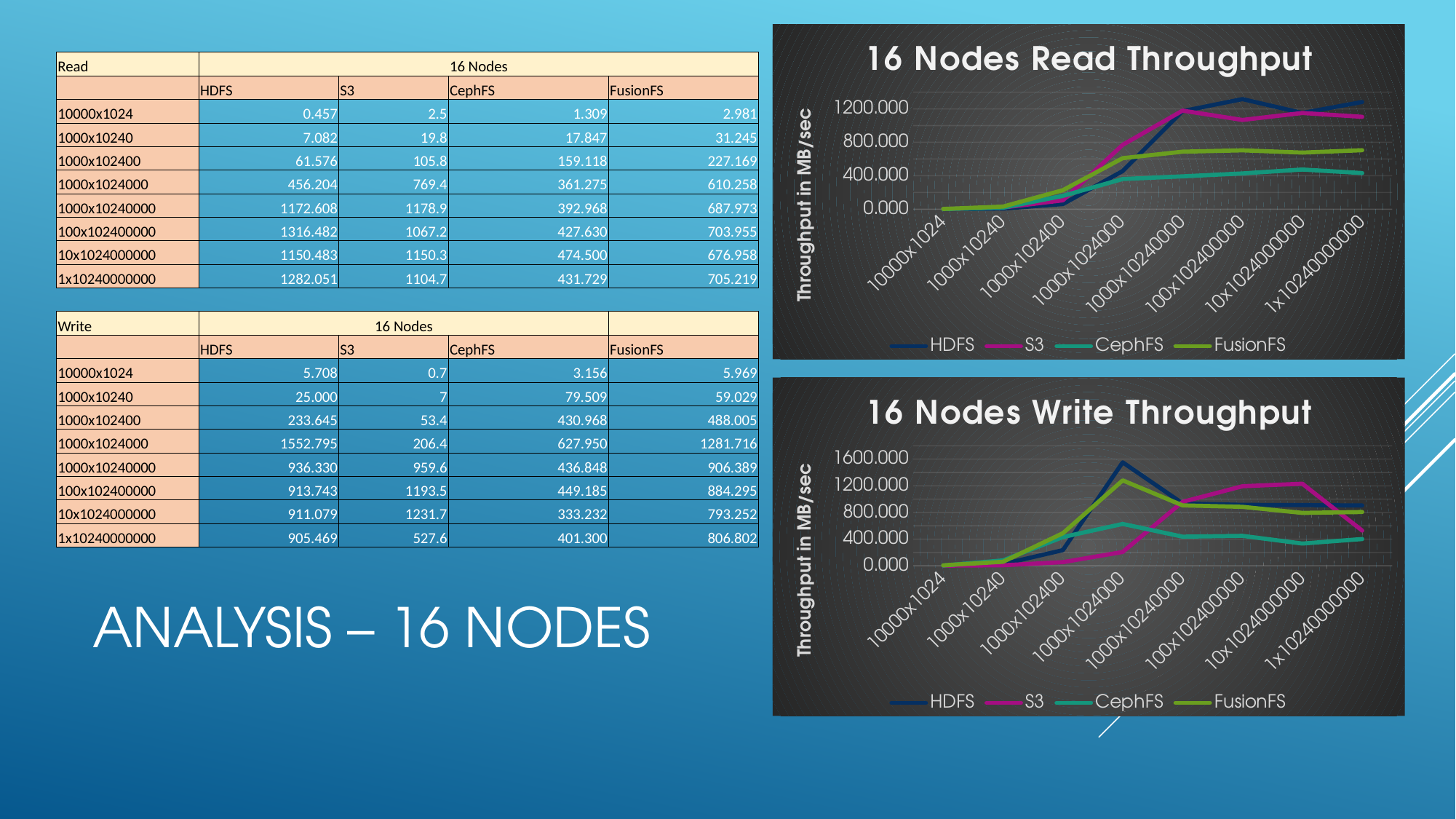

### Chart: 16 Nodes Read Throughput

| Category | HDFS | S3 | CephFS | FusionFS |
|---|---|---|---|---|
| 10000x1024 | 0.4572891897 | 2.5 | 1.308977966 | 2.980856937 |
| 1000x10240 | 7.082152975 | 19.8 | 17.8466898 | 31.24531319999999 |
| 1000x102400 | 61.57635468 | 105.8 | 159.1181038 | 227.1694684 |
| 1000x1024000 | 456.2043796 | 769.4 | 361.2753307999999 | 610.2576995999999 |
| 1000x10240000 | 1172.60788 | 1178.9 | 392.9680103999999 | 687.9725339 |
| 100x102400000 | 1316.482359 | 1067.2 | 427.6301046999999 | 703.9548748 |
| 10x1024000000 | 1150.483203 | 1150.3 | 474.5004412 | 676.9578705 |
| 1x10240000000 | 1282.051282 | 1104.7 | 431.7294181999999 | 705.2190156 |
| Read | 16 Nodes |  |  |  |
| --- | --- | --- | --- | --- |
|  | HDFS | S3 | CephFS | FusionFS |
| 10000x1024 | 0.457 | 2.5 | 1.309 | 2.981 |
| 1000x10240 | 7.082 | 19.8 | 17.847 | 31.245 |
| 1000x102400 | 61.576 | 105.8 | 159.118 | 227.169 |
| 1000x1024000 | 456.204 | 769.4 | 361.275 | 610.258 |
| 1000x10240000 | 1172.608 | 1178.9 | 392.968 | 687.973 |
| 100x102400000 | 1316.482 | 1067.2 | 427.630 | 703.955 |
| 10x1024000000 | 1150.483 | 1150.3 | 474.500 | 676.958 |
| 1x10240000000 | 1282.051 | 1104.7 | 431.729 | 705.219 |
|  |  |  |  |  |
| Write | 16 Nodes |  |  |  |
|  | HDFS | S3 | CephFS | FusionFS |
| 10000x1024 | 5.708 | 0.7 | 3.156 | 5.969 |
| 1000x10240 | 25.000 | 7 | 79.509 | 59.029 |
| 1000x102400 | 233.645 | 53.4 | 430.968 | 488.005 |
| 1000x1024000 | 1552.795 | 206.4 | 627.950 | 1281.716 |
| 1000x10240000 | 936.330 | 959.6 | 436.848 | 906.389 |
| 100x102400000 | 913.743 | 1193.5 | 449.185 | 884.295 |
| 10x1024000000 | 911.079 | 1231.7 | 333.232 | 793.252 |
| 1x10240000000 | 905.469 | 527.6 | 401.300 | 806.802 |

### Chart: 16 Nodes Write Throughput

| Category | HDFS | S3 | CephFS | FusionFS |
|---|---|---|---|---|
| 10000x1024 | 5.707762557 | 0.7 | 3.156302631 | 5.969422232 |
| 1000x10240 | 25.0 | 7.0 | 79.50895270999999 | 59.02908954 |
| 1000x102400 | 233.6448598 | 53.4 | 430.9676085 | 488.004841 |
| 1000x1024000 | 1552.795031 | 206.4 | 627.9497942 | 1281.716064 |
| 1000x10240000 | 936.3295879999998 | 959.6 | 436.8479498 | 906.3888814 |
| 100x102400000 | 913.7426900999999 | 1193.5 | 449.1853664 | 884.2946441 |
| 10x1024000000 | 911.0787172 | 1231.7 | 333.2320308 | 793.2516496 |
| 1x10240000000 | 905.469033 | 527.6 | 401.3002127 | 806.8024417999999 |
# ANALYSIS – 16 Nodes